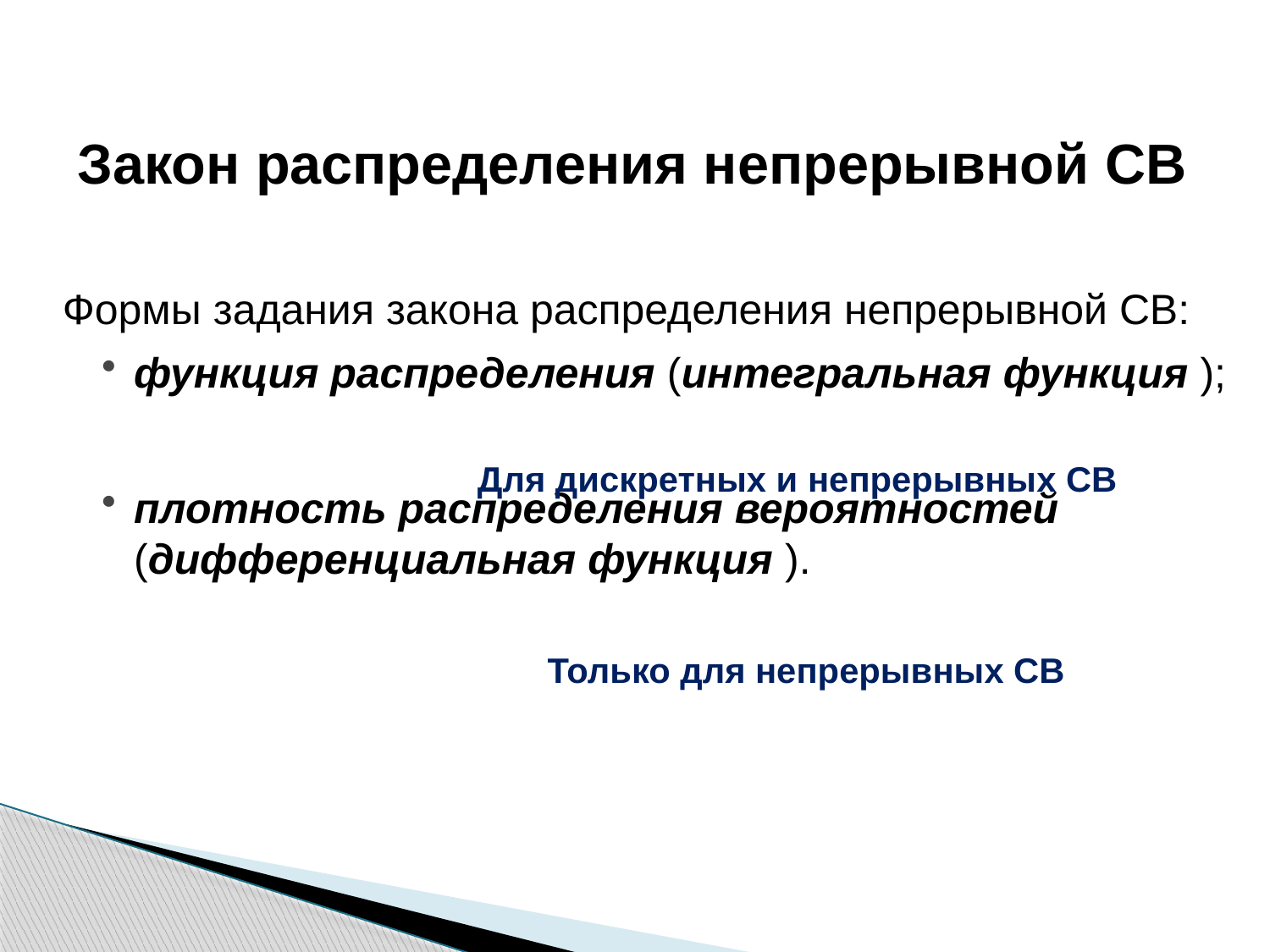

# Закон распределения непрерывной СВ
Формы задания закона распределения непрерывной СВ:
функция распределения (интегральная функция );
плотность распределения вероятностей (дифференциальная функция ).
Для дискретных и непрерывных СВ
Только для непрерывных СВ